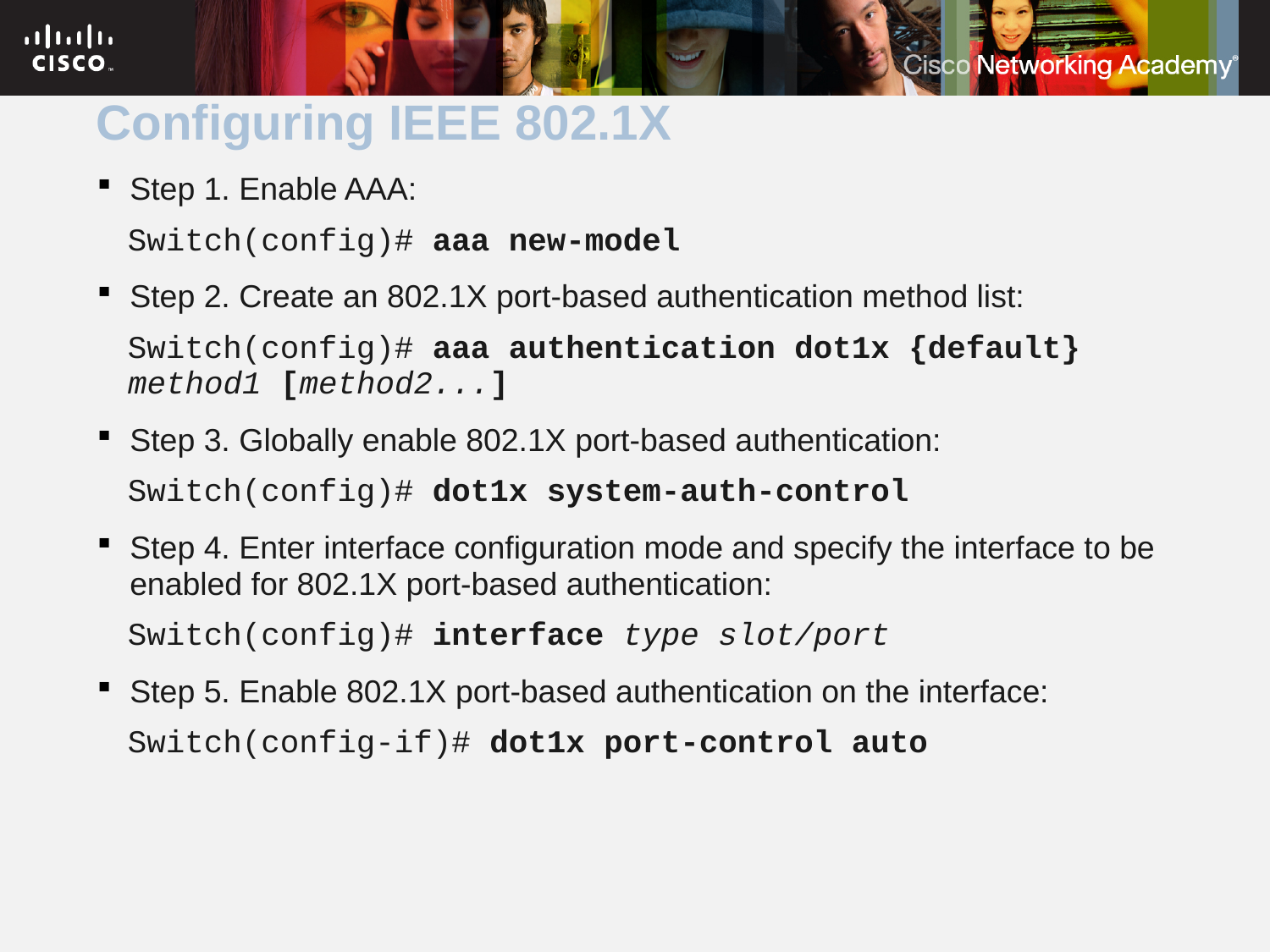

# Configuring IEEE 802.1X
Step 1. Enable AAA:
Switch(config)# aaa new-model
Step 2. Create an 802.1X port-based authentication method list:
Switch(config)# aaa authentication dot1x {default} method1 [method2...]
Step 3. Globally enable 802.1X port-based authentication:
Switch(config)# dot1x system-auth-control
Step 4. Enter interface configuration mode and specify the interface to be enabled for 802.1X port-based authentication:
Switch(config)# interface type slot/port
Step 5. Enable 802.1X port-based authentication on the interface:
Switch(config-if)# dot1x port-control auto